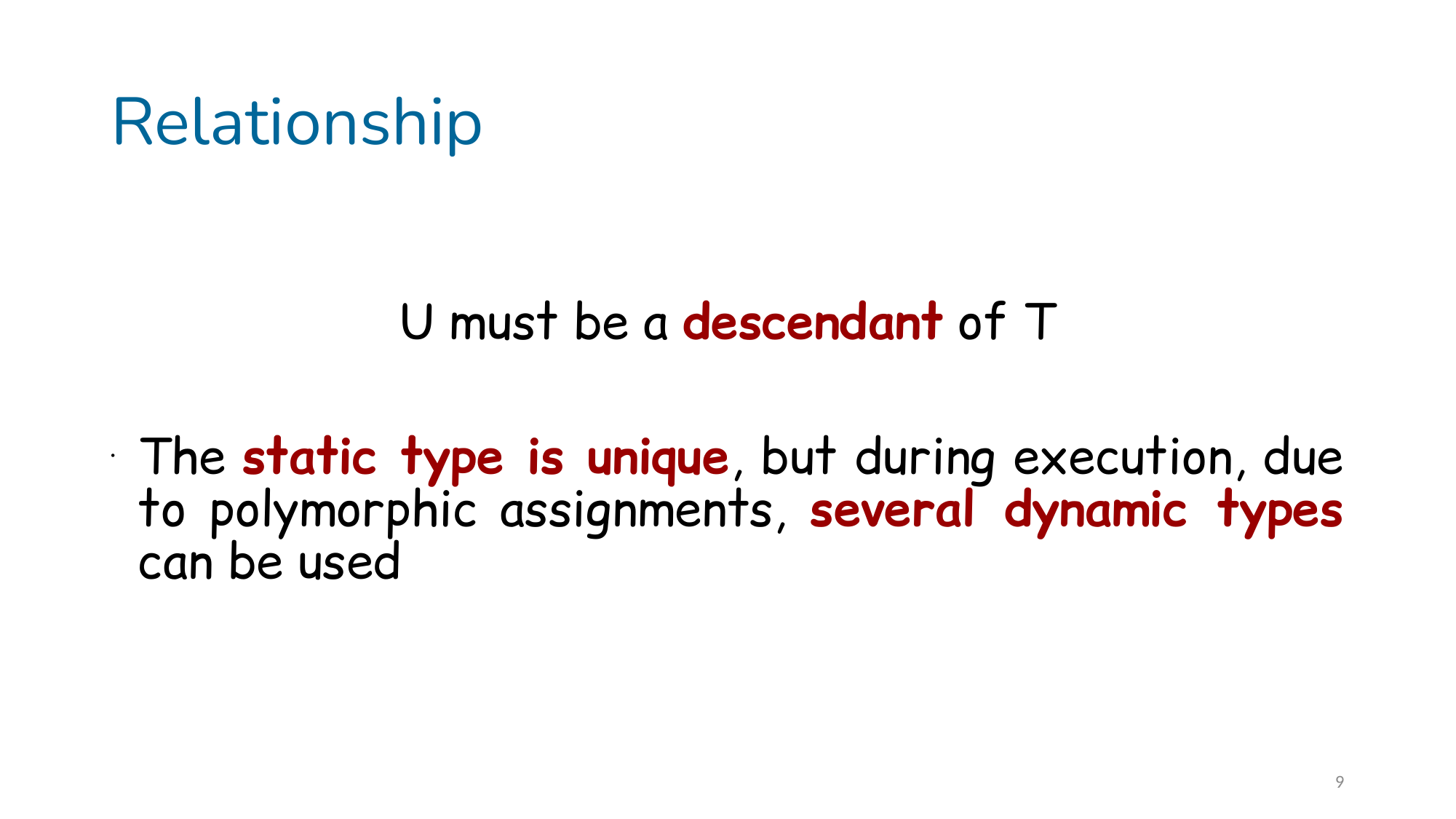

# Relationship

U must be a descendant of T

The static type is unique, but during execution, due to polymorphic assignments, several dynamic types can be used

9